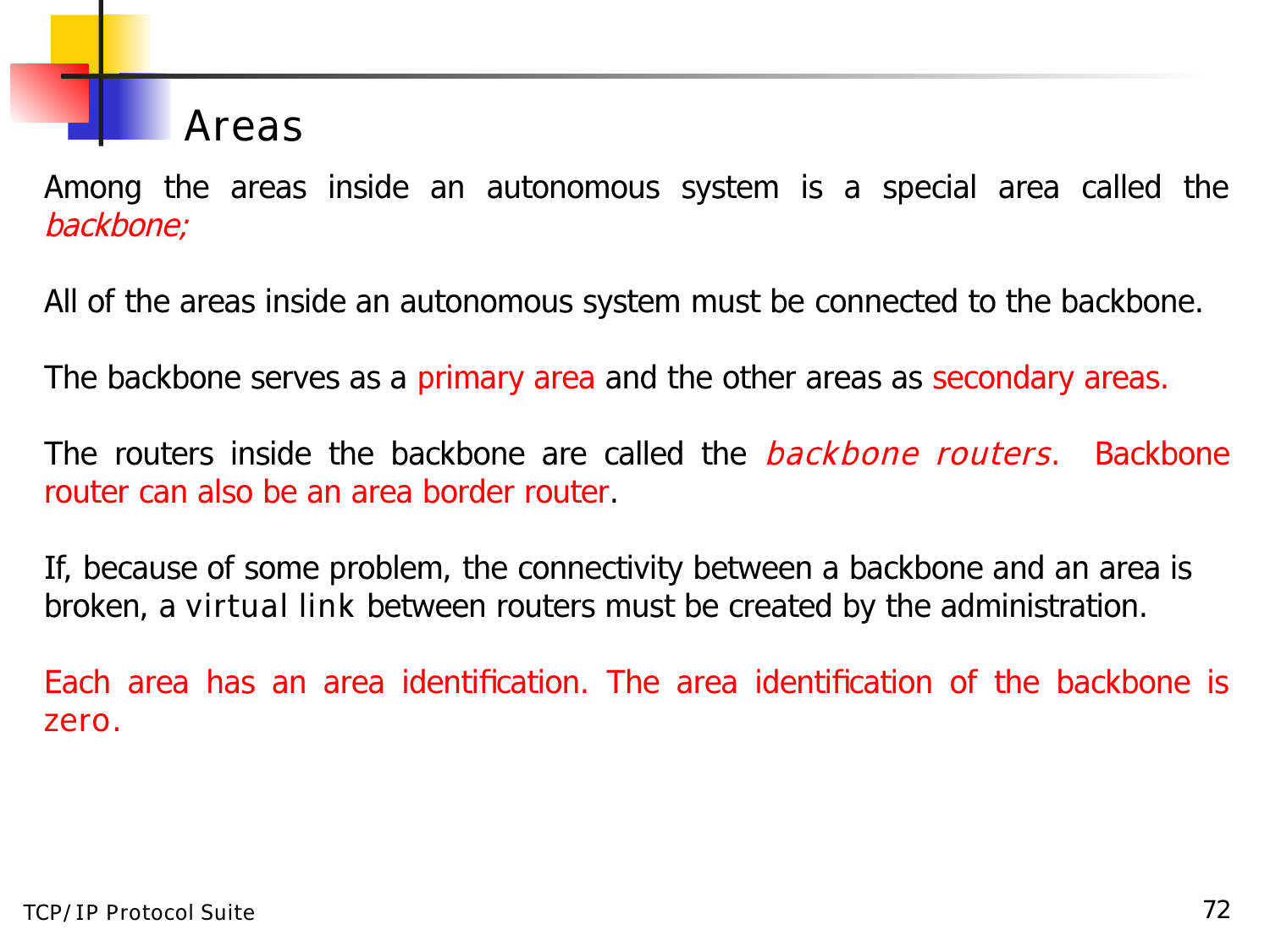

Areas
Among the areas inside an autonomous system is a special area called the backbone;

All of the areas inside an autonomous system must be connected to the backbone.

The backbone serves as a primary area and the other areas as secondary areas.

The routers inside the backbone are called the backbone routers.  Backbone router can also be an area border router.

If, because of some problem, the connectivity between a backbone and an area is
broken, a virtual link between routers must be created by the administration.

Each area has an area identification. The area identification of the backbone is zero.
72
TCP/IP Protocol Suite